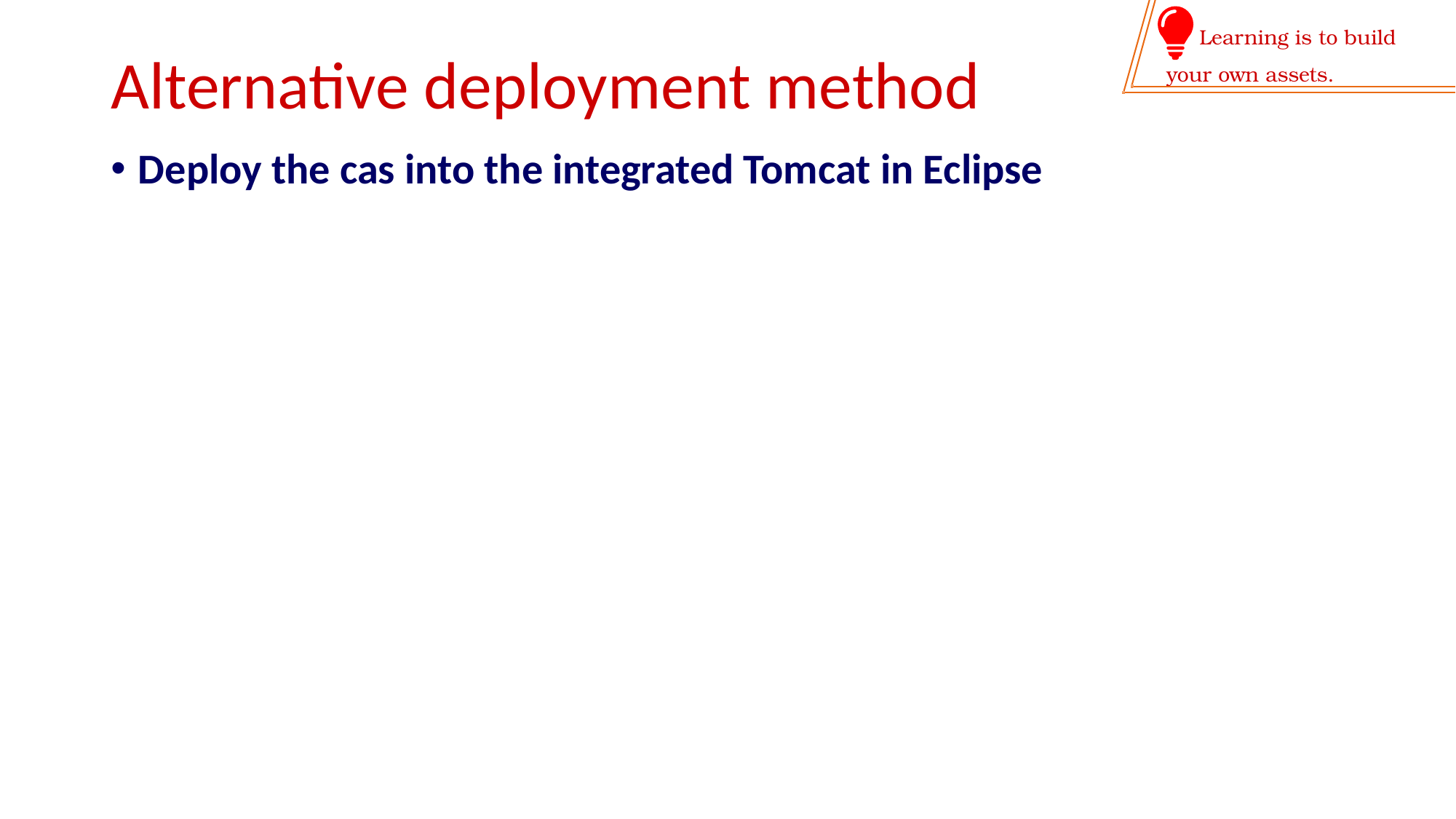

# Alternative deployment method
Deploy the cas into the integrated Tomcat in Eclipse